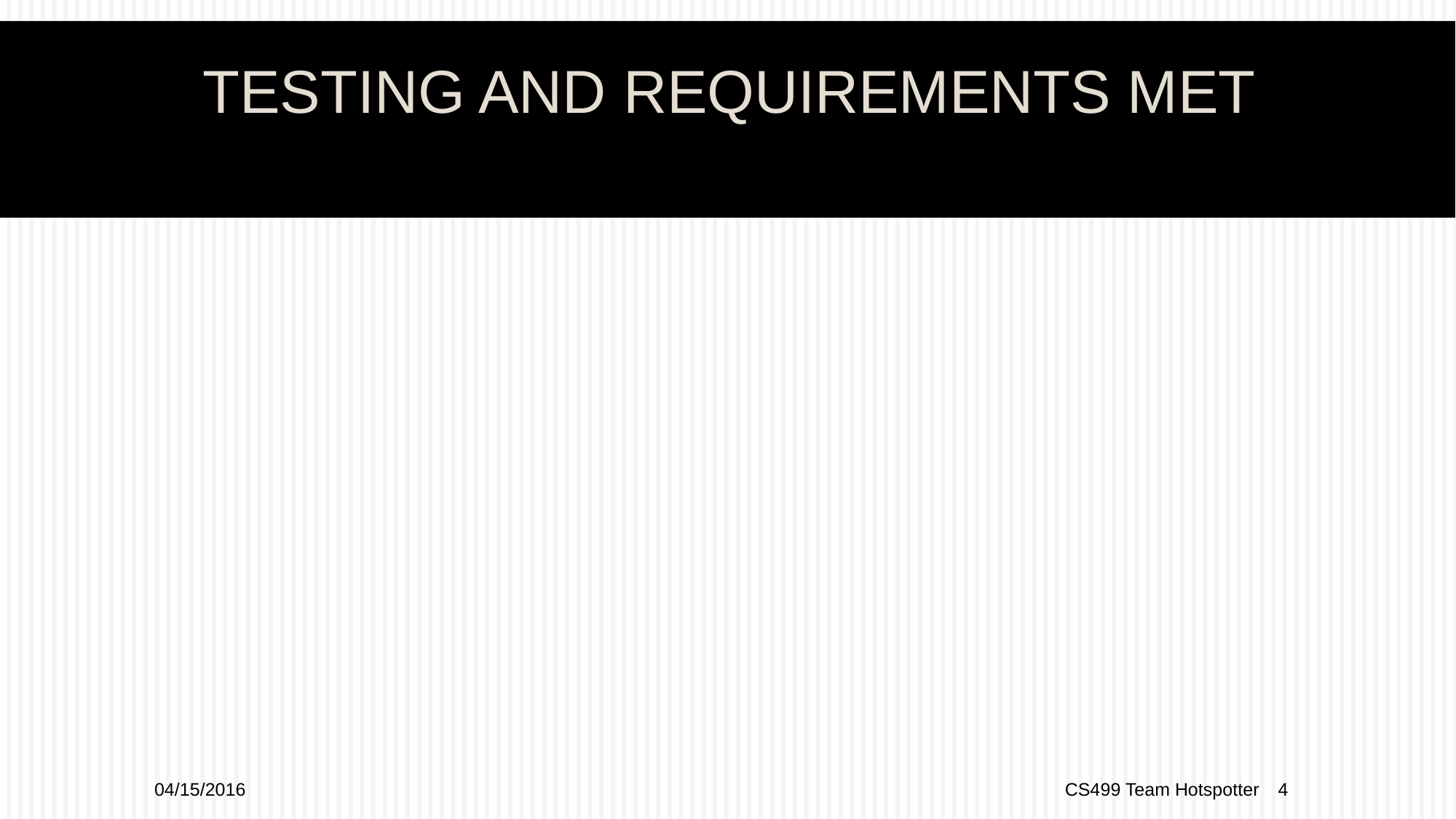

# Testing and Requirements Met
04/15/2016
CS499 Team Hotspotter
4